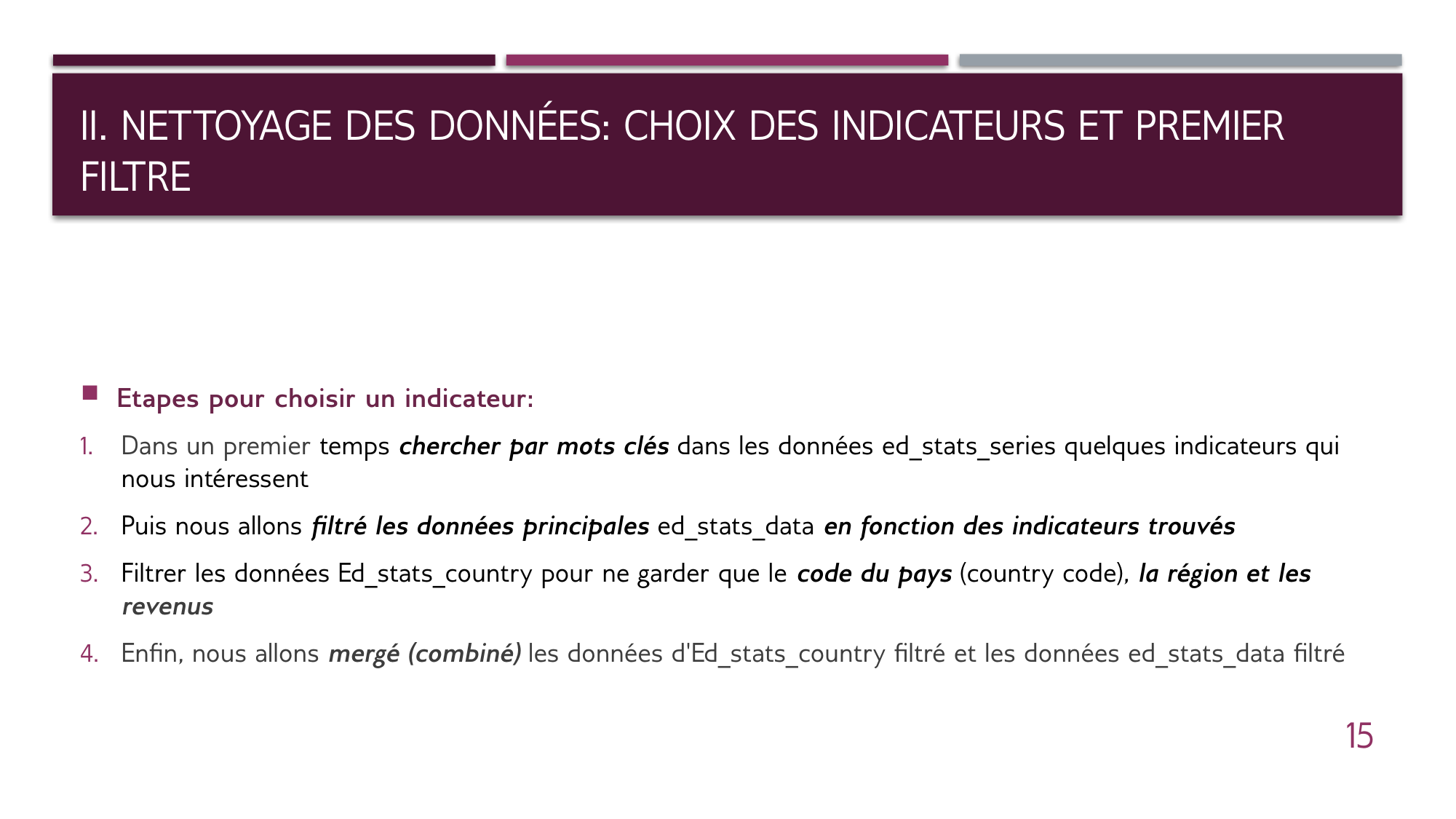

# II. Nettoyage des données: Choix des indicateurs et premier filtre
Etapes pour choisir un indicateur:
Dans un premier temps chercher par mots clés dans les données ed_stats_series quelques indicateurs qui nous intéressent
Puis nous allons filtré les données principales ed_stats_data en fonction des indicateurs trouvés
Filtrer les données Ed_stats_country pour ne garder que le code du pays (country code), la région et les revenus
Enfin, nous allons mergé (combiné) les données d'Ed_stats_country filtré et les données ed_stats_data filtré
15